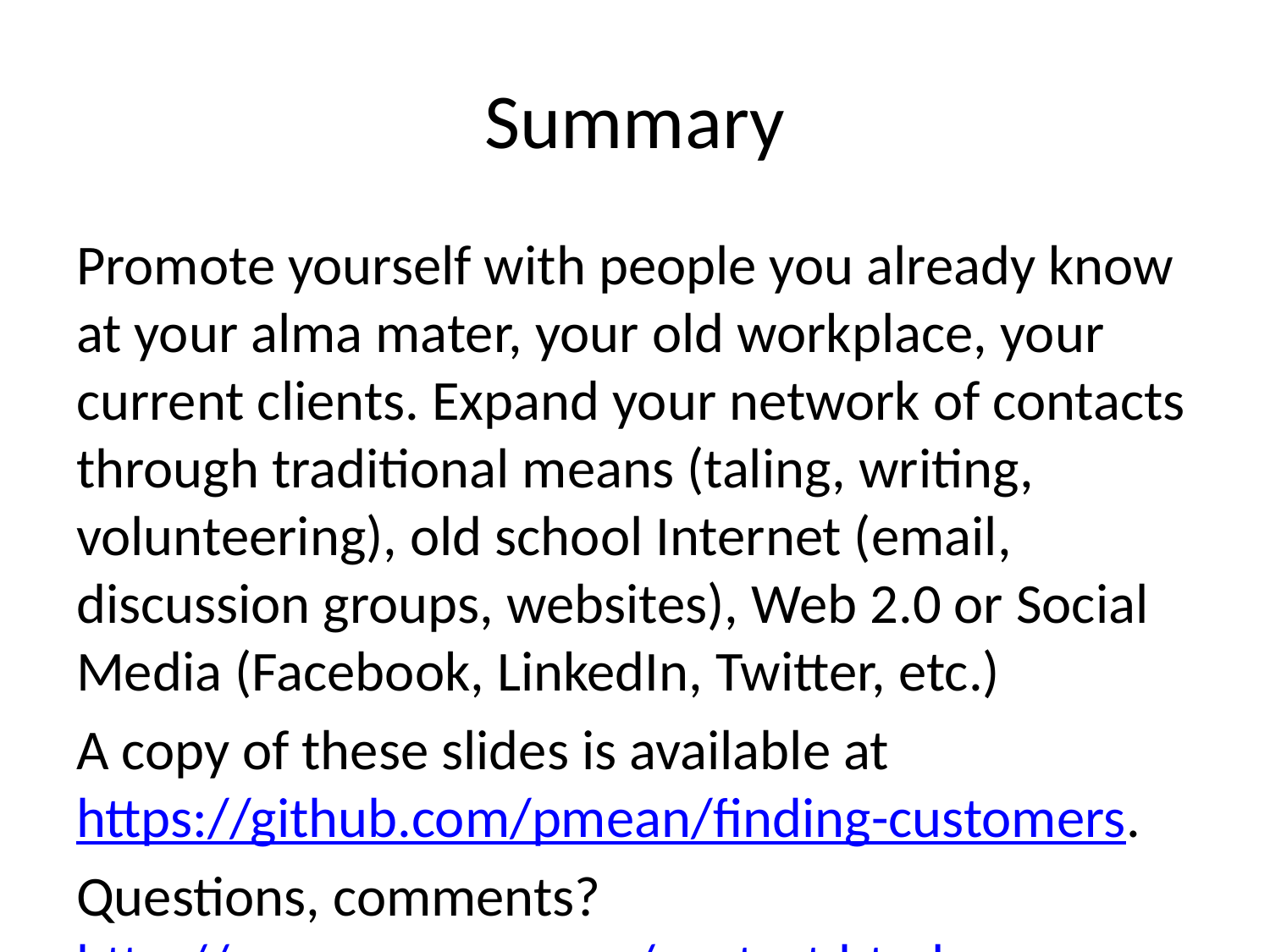

# Summary
Promote yourself with people you already know at your alma mater, your old workplace, your current clients. Expand your network of contacts through traditional means (taling, writing, volunteering), old school Internet (email, discussion groups, websites), Web 2.0 or Social Media (Facebook, LinkedIn, Twitter, etc.)
A copy of these slides is available at https://github.com/pmean/finding-customers.
Questions, comments? http://www.pmean.com/contact.html.